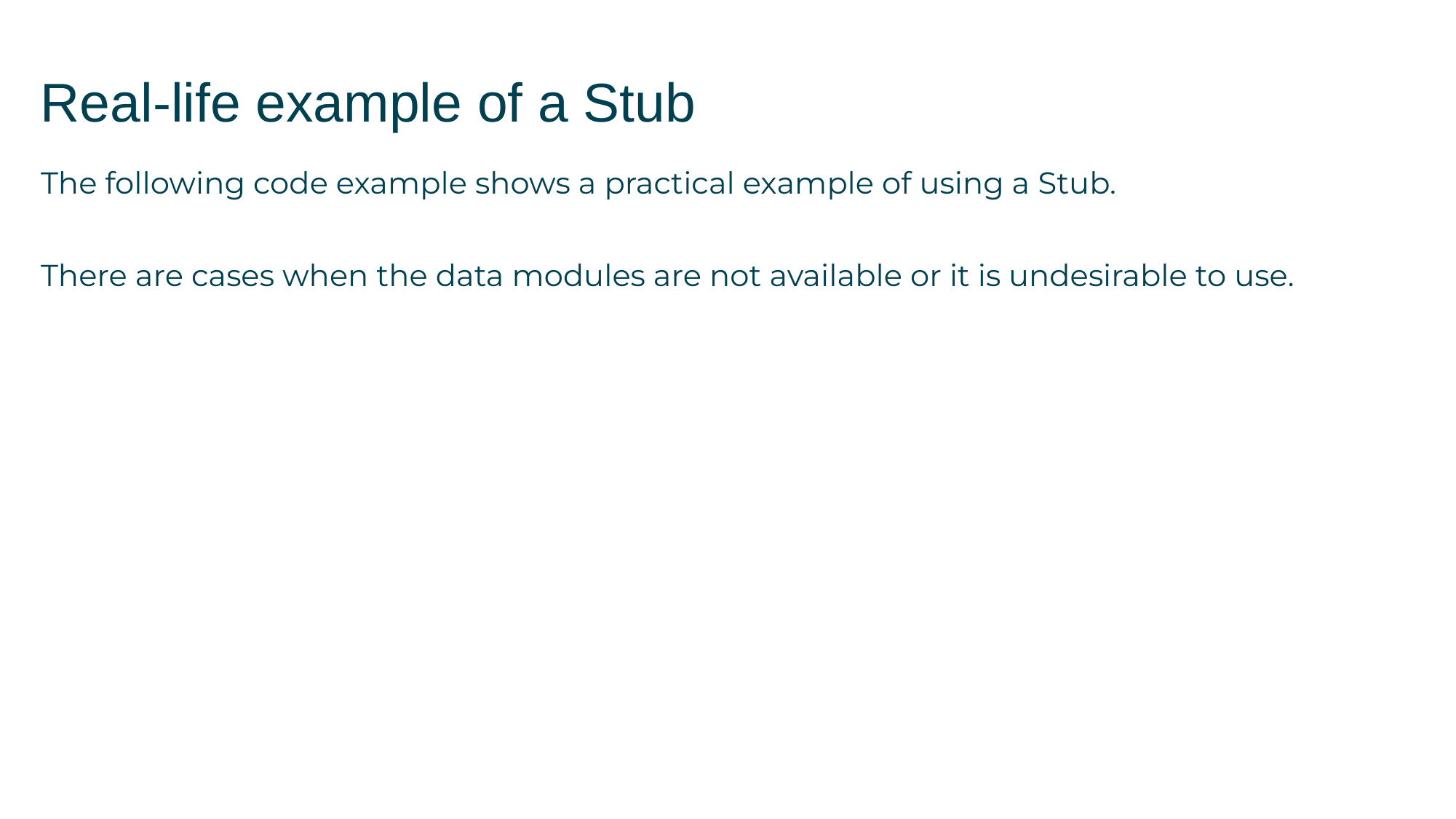

# Real-life example of a Stub
The following code example shows a practical example of using a Stub.

There are cases when the data modules are not available or it is undesirable to use.